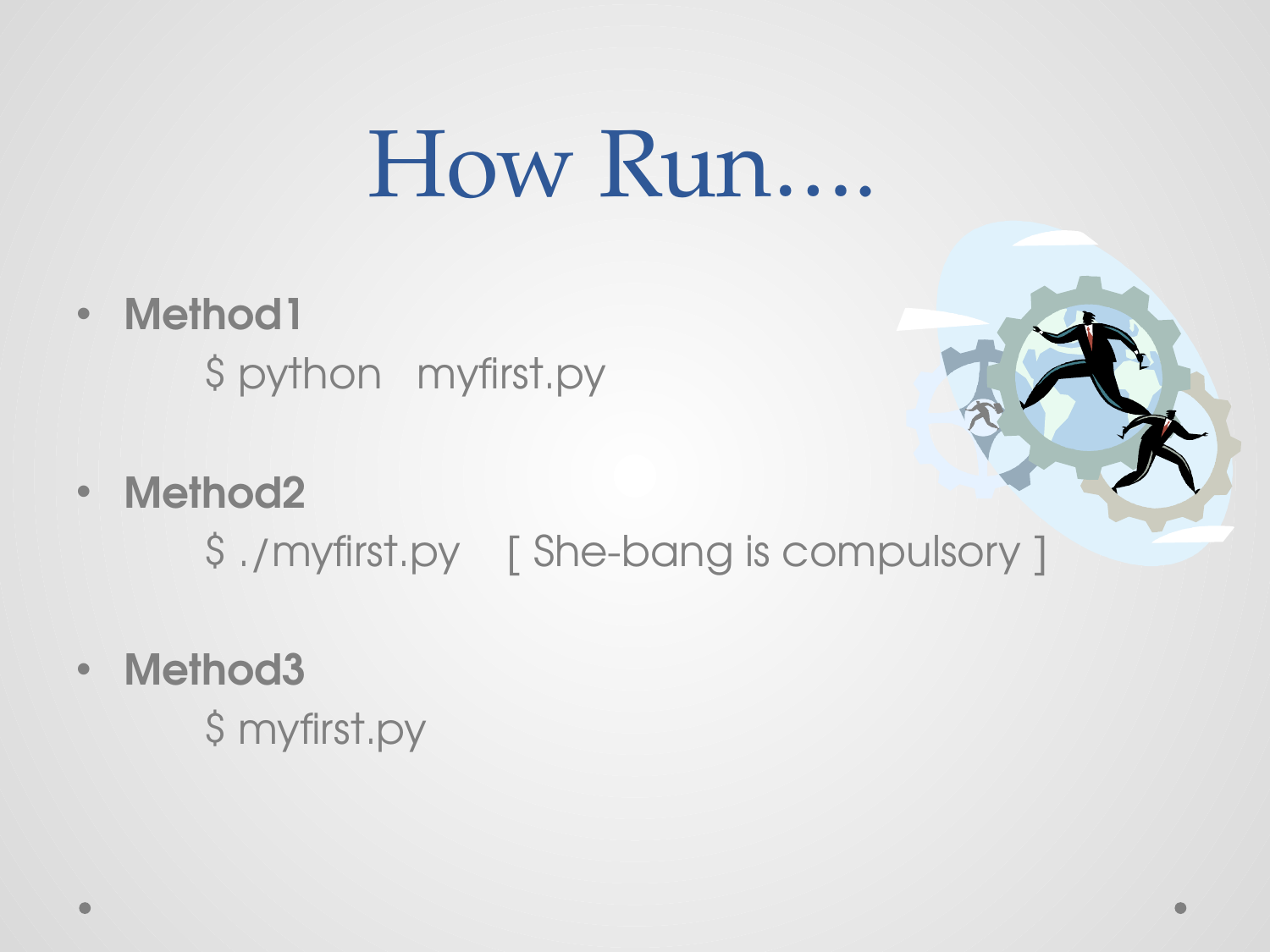

# How Run….

Method1
	$ python   myfirst.py

Method2
	$ ./myfirst.py    [ She-bang is compulsory ]

Method3
	$ myfirst.py